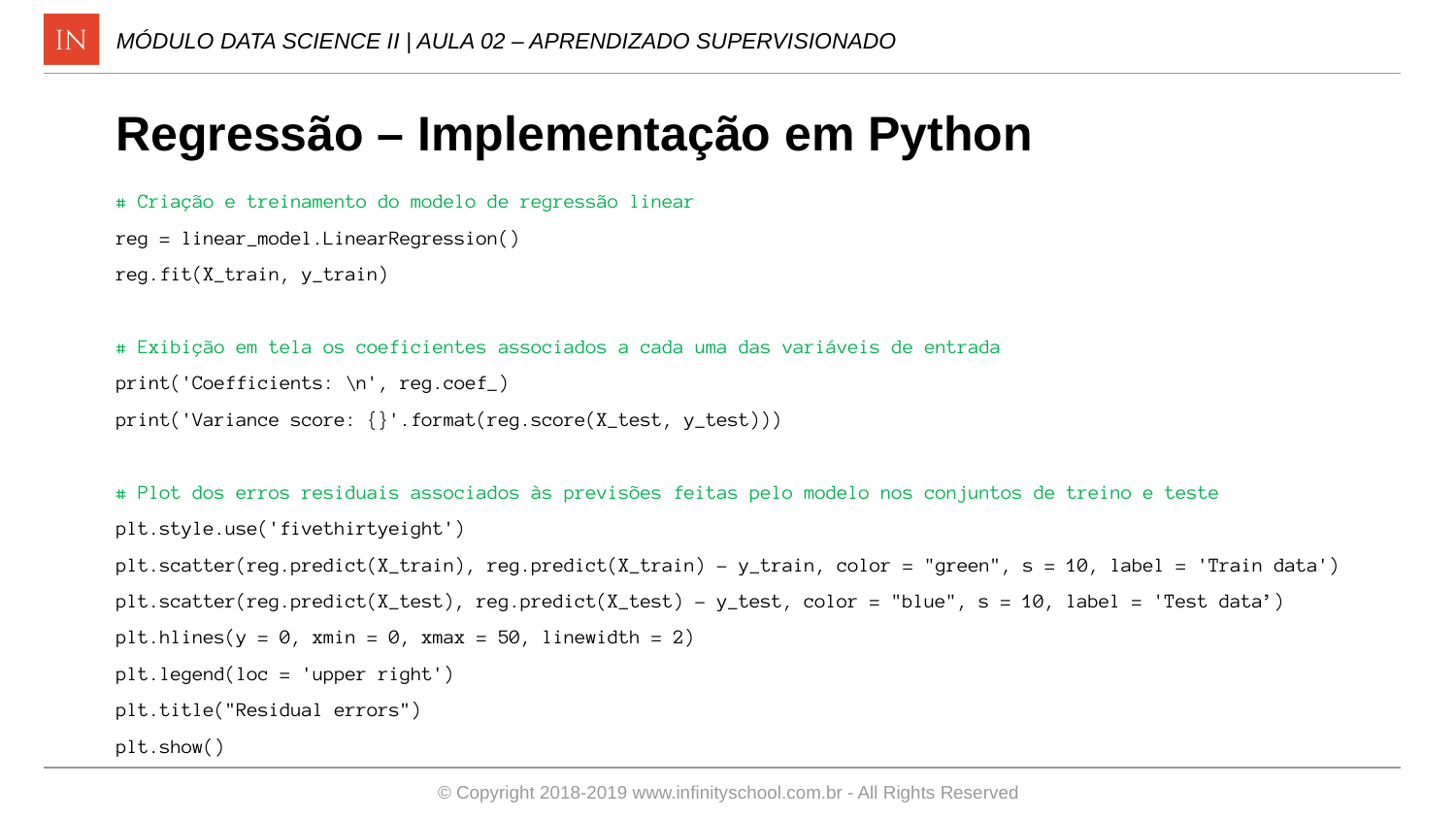

MÓDULO DATA SCIENCE II | AULA 02 – APRENDIZADO SUPERVISIONADO
Regressão – Implementação em Python
# Criação e treinamento do modelo de regressão linear
reg = linear_model.LinearRegression()
reg.fit(X_train, y_train)

# Exibição em tela os coeficientes associados a cada uma das variáveis de entrada
print('Coefficients: \n', reg.coef_)
print('Variance score: {}'.format(reg.score(X_test, y_test)))

# Plot dos erros residuais associados às previsões feitas pelo modelo nos conjuntos de treino e teste
plt.style.use('fivethirtyeight')
plt.scatter(reg.predict(X_train), reg.predict(X_train) - y_train, color = "green", s = 10, label = 'Train data')
plt.scatter(reg.predict(X_test), reg.predict(X_test) - y_test, color = "blue", s = 10, label = 'Test data’)
plt.hlines(y = 0, xmin = 0, xmax = 50, linewidth = 2)
plt.legend(loc = 'upper right')
plt.title("Residual errors")
plt.show()